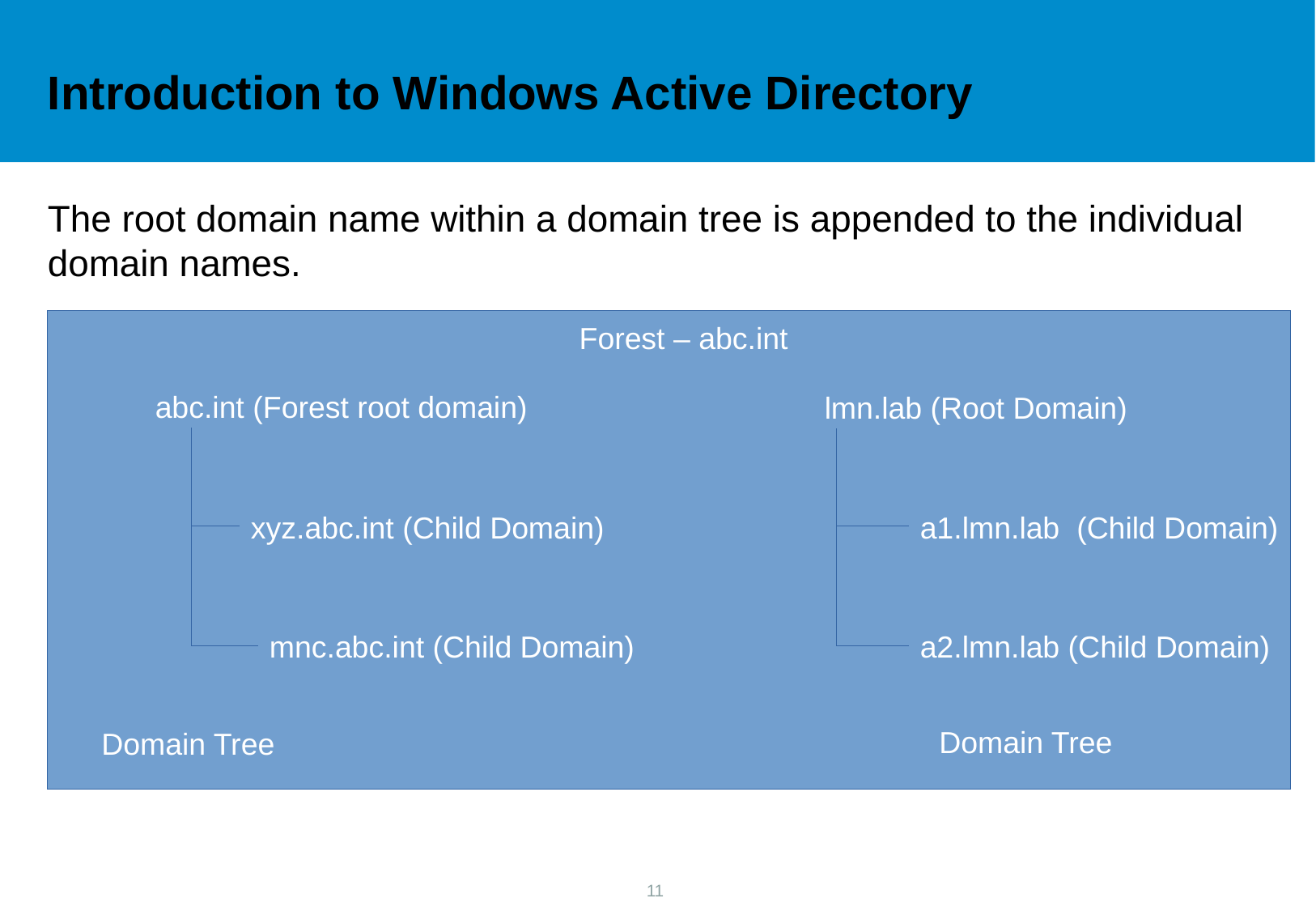

Introduction to Windows Active Directory
The root domain name within a domain tree is appended to the individual domain names.

Forest – abc.int
abc.int (Forest root domain)
lmn.lab (Root Domain)

xyz.abc.int (Child Domain)
a1.lmn.lab  (Child Domain)

mnc.abc.int (Child Domain)
a2.lmn.lab (Child Domain)

Domain Tree
Domain Tree